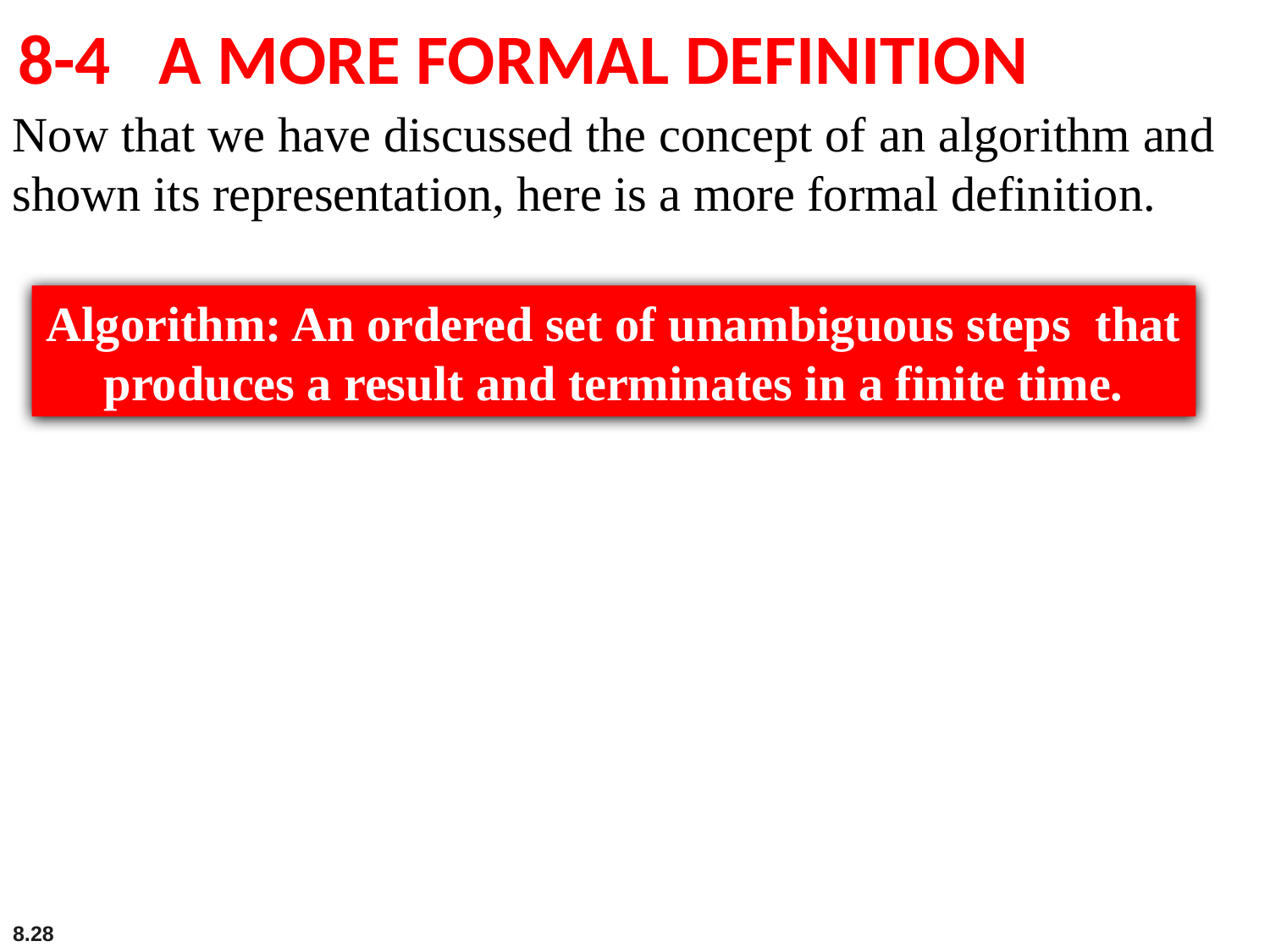

8-4   A MORE FORMAL DEFINITION
Now that we have discussed the concept of an algorithm and shown its representation, here is a more formal definition.
Algorithm: An ordered set of unambiguous steps  that produces a result and terminates in a finite time.
8.28